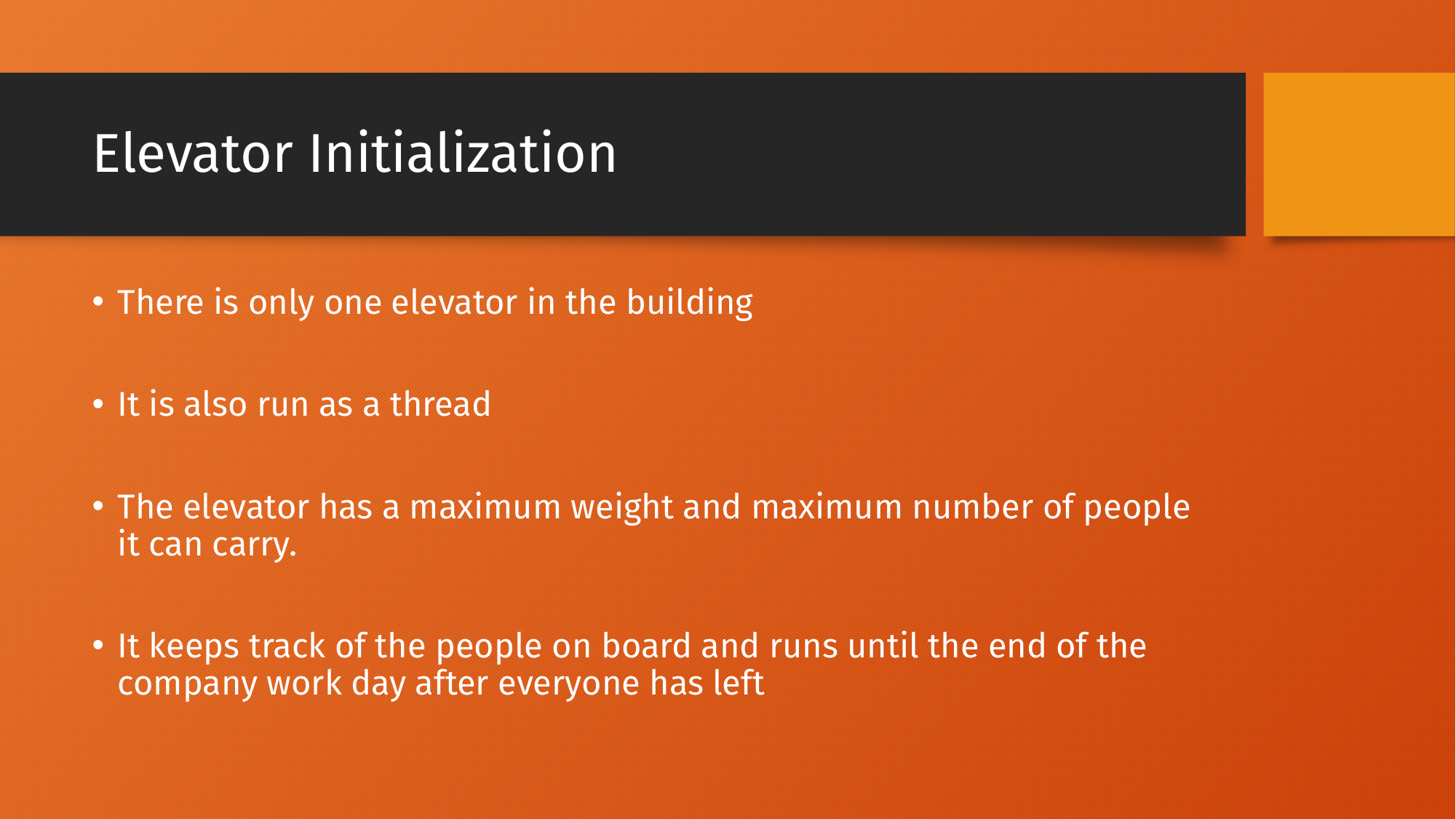

# Elevator Initialization
There is only one elevator in the building

It is also run as a thread

The elevator has a maximum weight and maximum number of people it can carry.

It keeps track of the people on board and runs until the end of the company work day after everyone has left